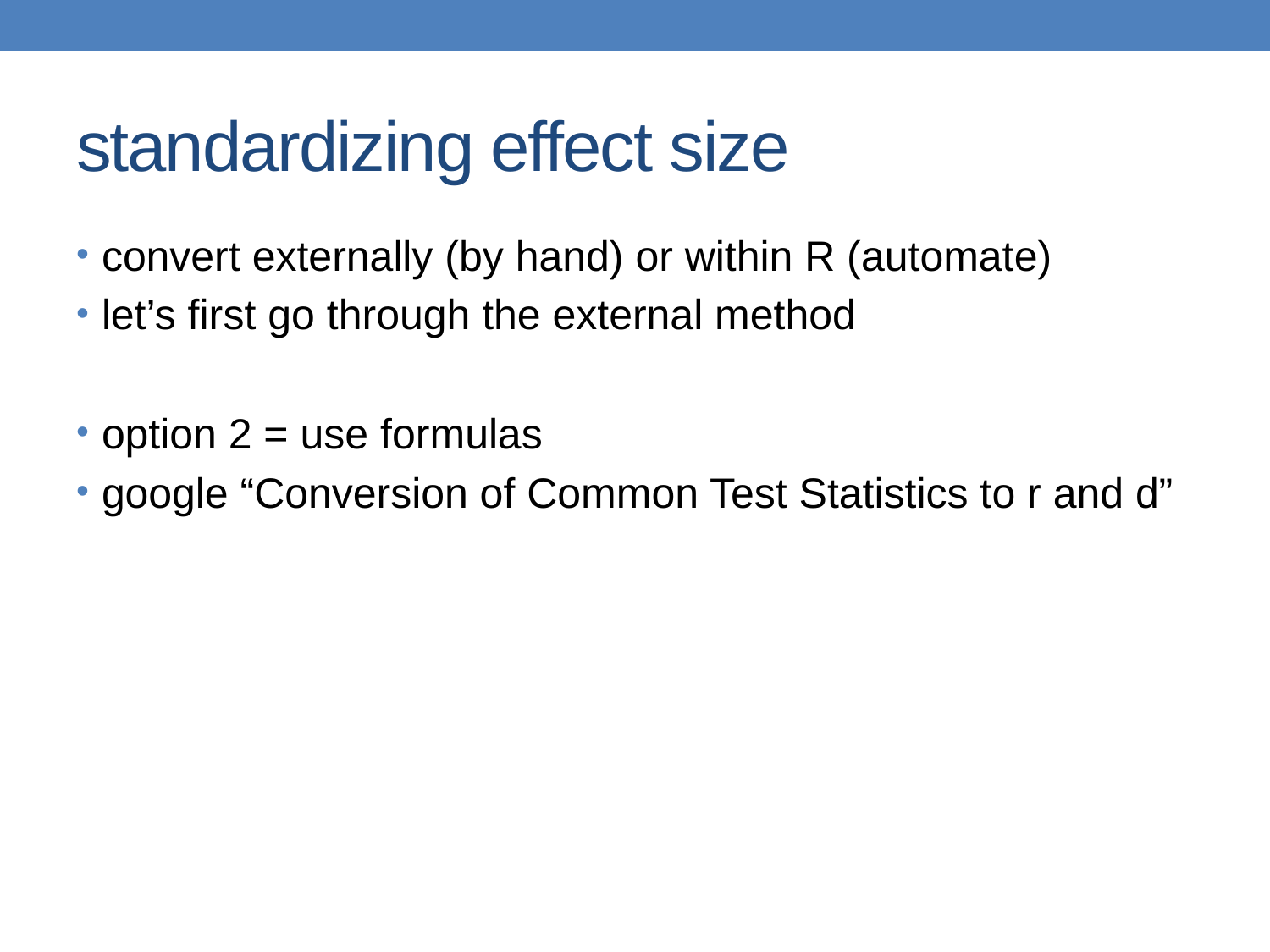

# standardizing effect size
convert externally (by hand) or within R (automate)
let’s first go through the external method

option 2 = use formulas
google “Conversion of Common Test Statistics to r and d”